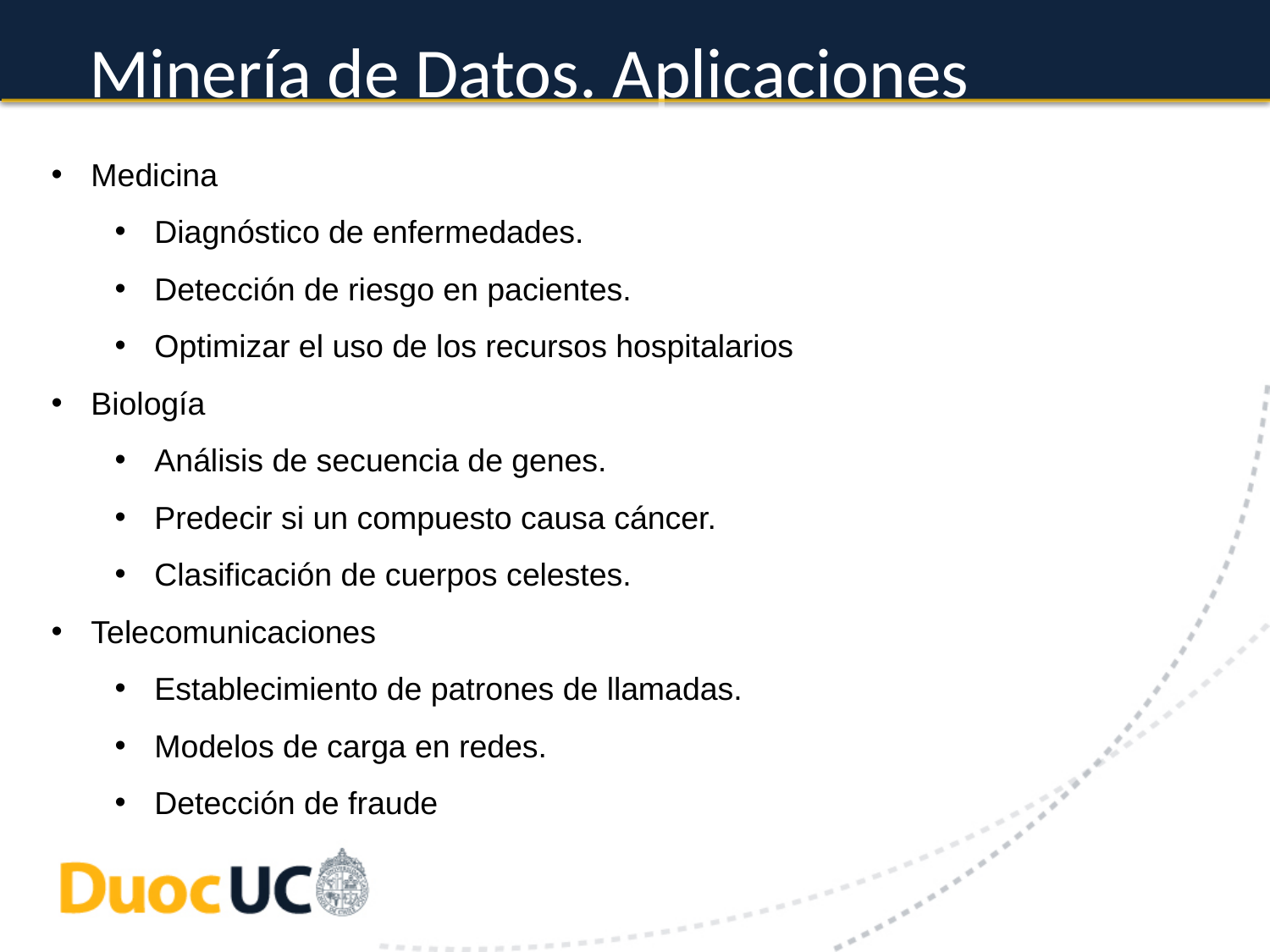

# Minería de Datos. Aplicaciones
Medicina
Diagnóstico de enfermedades.
Detección de riesgo en pacientes.
Optimizar el uso de los recursos hospitalarios
Biología
Análisis de secuencia de genes.
Predecir si un compuesto causa cáncer.
Clasificación de cuerpos celestes.
Telecomunicaciones
Establecimiento de patrones de llamadas.
Modelos de carga en redes.
Detección de fraude